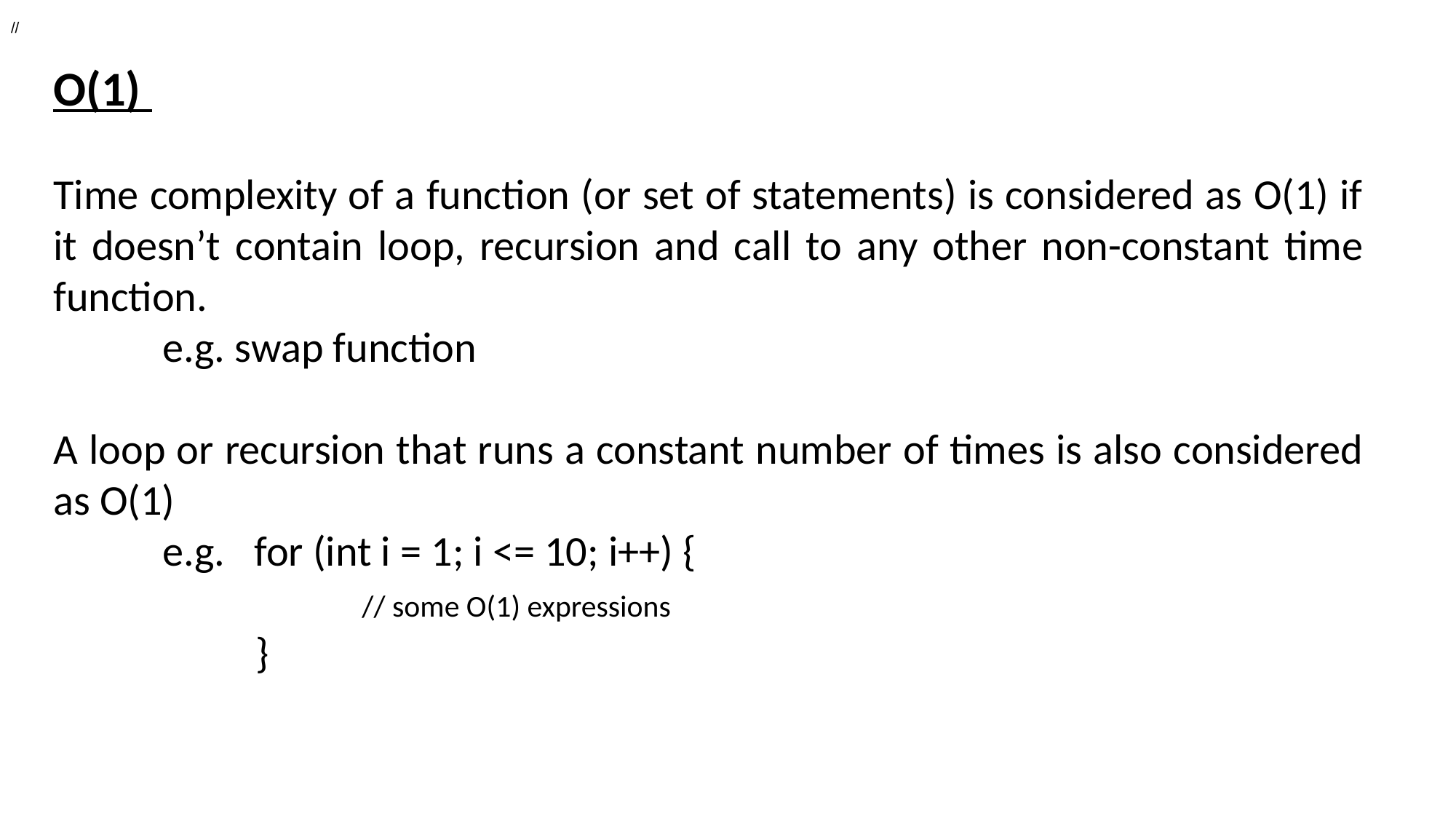

//
O(1)

Time complexity of a function (or set of statements) is considered as O(1) if it doesn’t contain loop, recursion and call to any other non-constant time function.
	e.g. swap function

A loop or recursion that runs a constant number of times is also considered as O(1)
	e.g.   for (int i = 1; i <= 10; i++) {
                                // some O(1) expressions
                     }